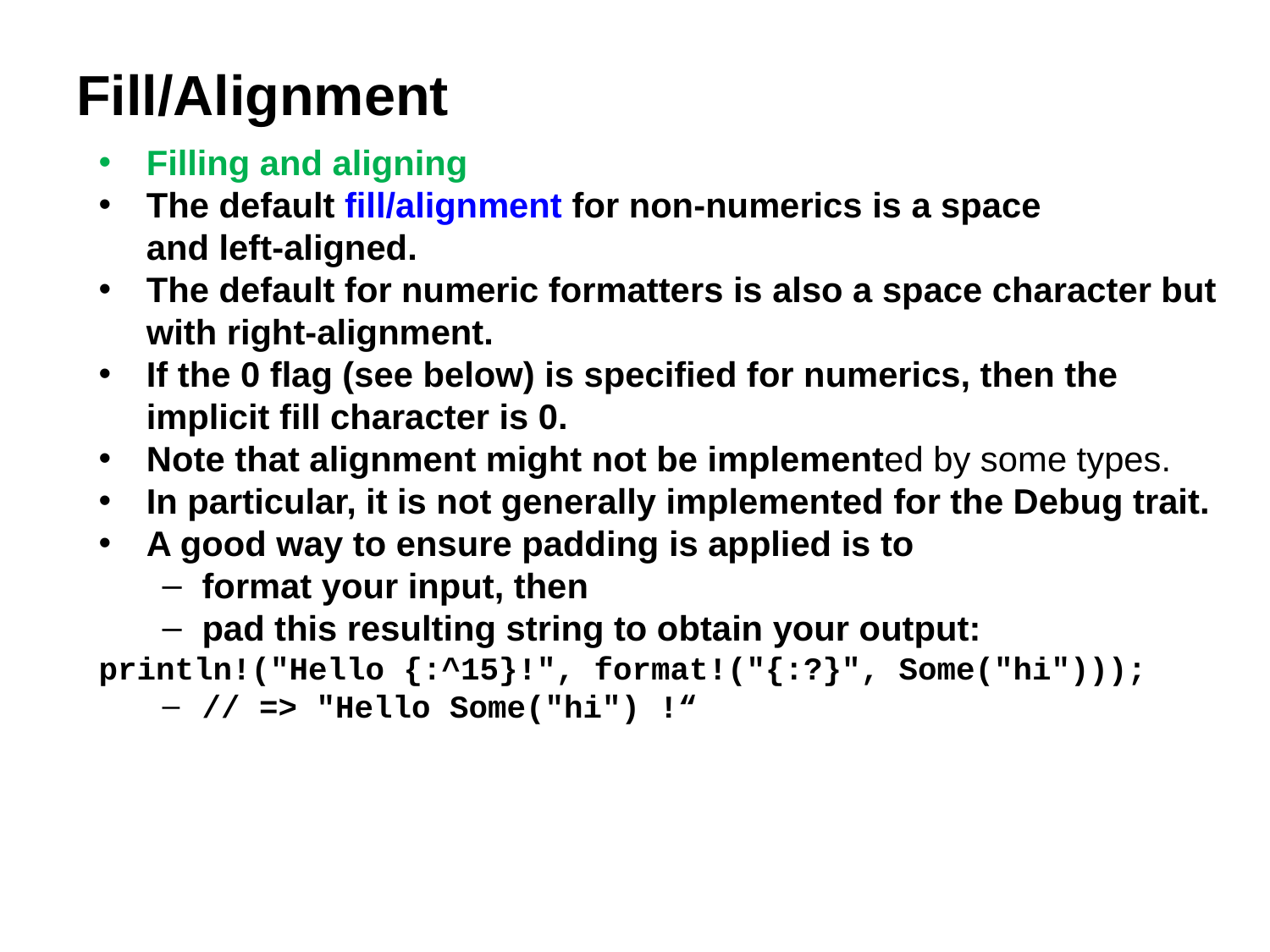

# Fill/Alignment
Filling and aligning
The default fill/alignment for non-numerics is a space
and left-aligned.
The default for numeric formatters is also a space character but with right-alignment.
If the 0 flag (see below) is specified for numerics, then the implicit fill character is 0.
Note that alignment might not be implemented by some types.
In particular, it is not generally implemented for the Debug trait.
A good way to ensure padding is applied is to
format your input, then
pad this resulting string to obtain your output:
println!("Hello {:^15}!", format!("{:?}", Some("hi")));
// => "Hello Some("hi") !“